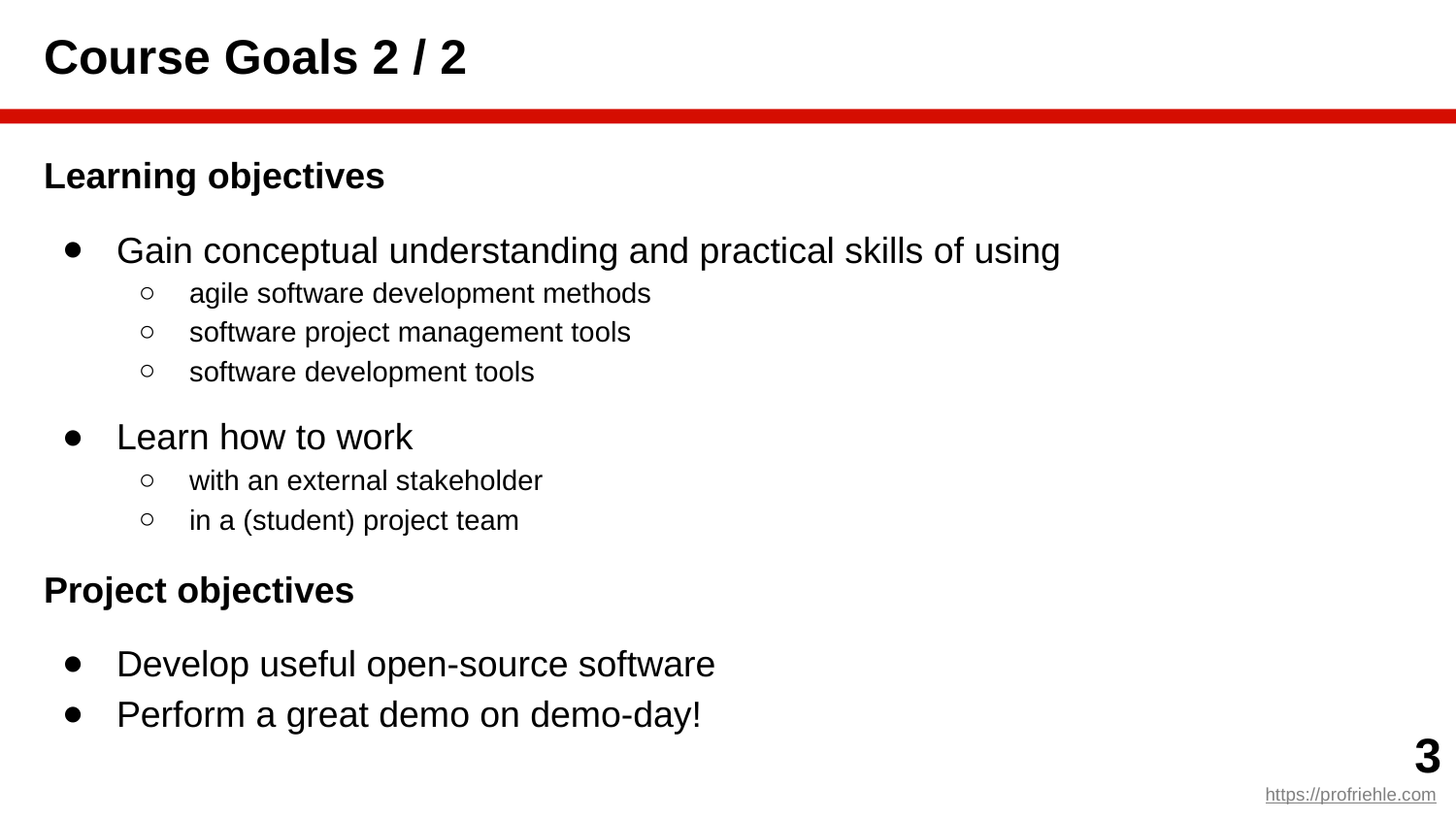

# Course Goals 2 / 2
Learning objectives
Gain conceptual understanding and practical skills of using
agile software development methods
software project management tools
software development tools
Learn how to work
with an external stakeholder
in a (student) project team
Project objectives
Develop useful open-source software
Perform a great demo on demo-day!
3
https://profriehle.com